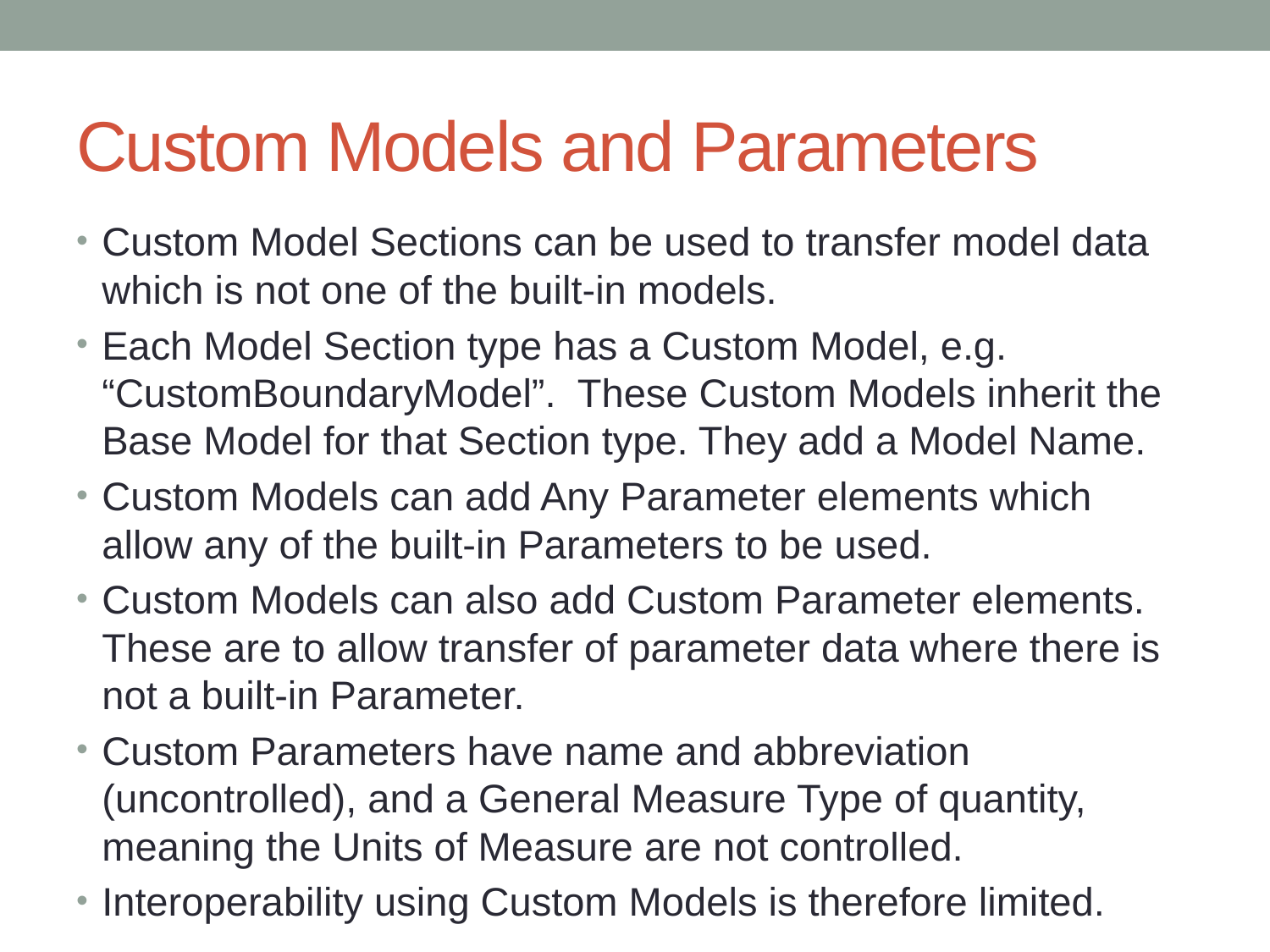

# Custom Models and Parameters
Custom Model Sections can be used to transfer model data which is not one of the built-in models.
Each Model Section type has a Custom Model, e.g. “CustomBoundaryModel”.  These Custom Models inherit the Base Model for that Section type. They add a Model Name.
Custom Models can add Any Parameter elements which allow any of the built-in Parameters to be used.
Custom Models can also add Custom Parameter elements. These are to allow transfer of parameter data where there is not a built-in Parameter.
Custom Parameters have name and abbreviation (uncontrolled), and a General Measure Type of quantity, meaning the Units of Measure are not controlled.
Interoperability using Custom Models is therefore limited.